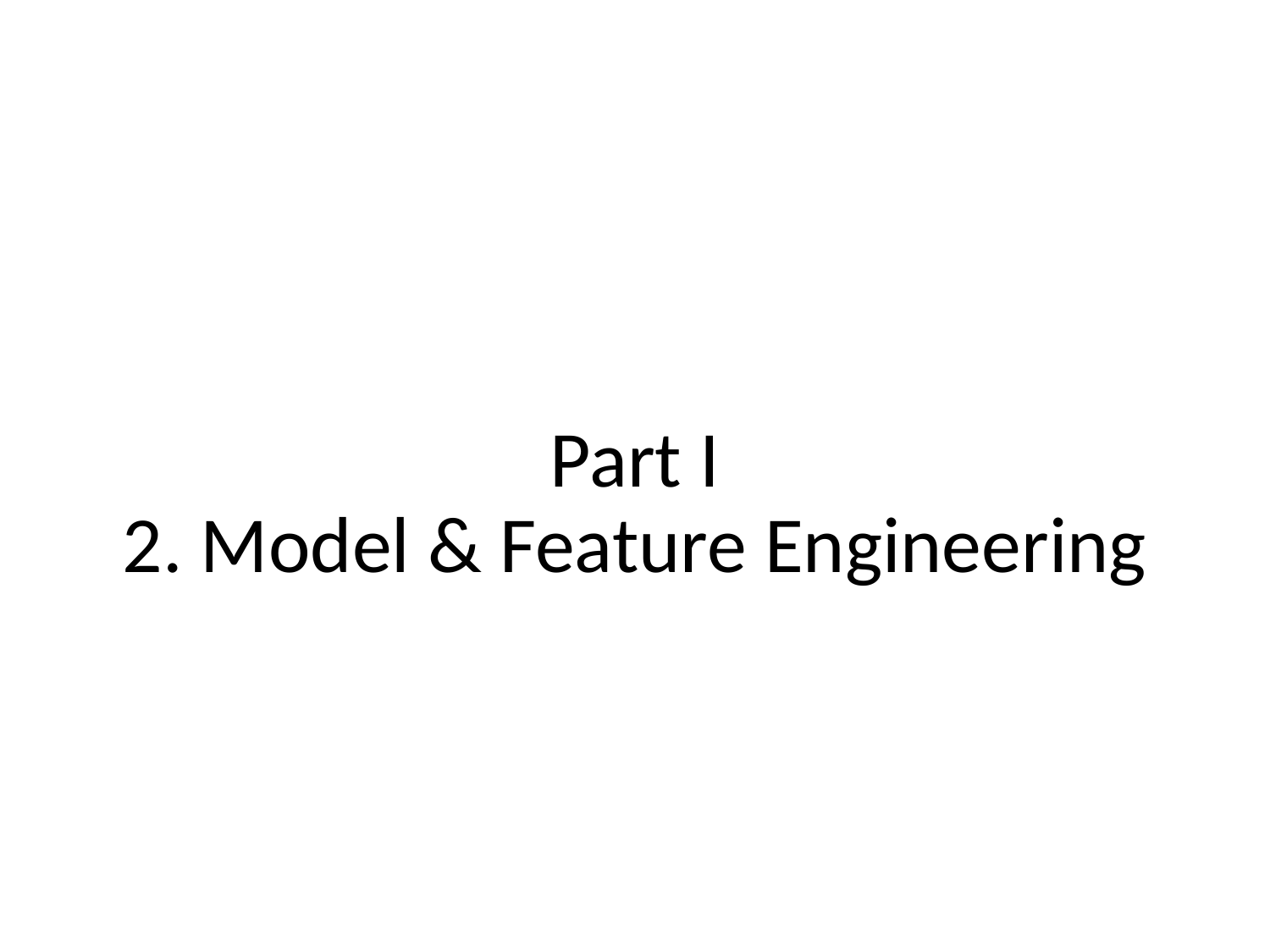

# Part I 2. Model & Feature Engineering